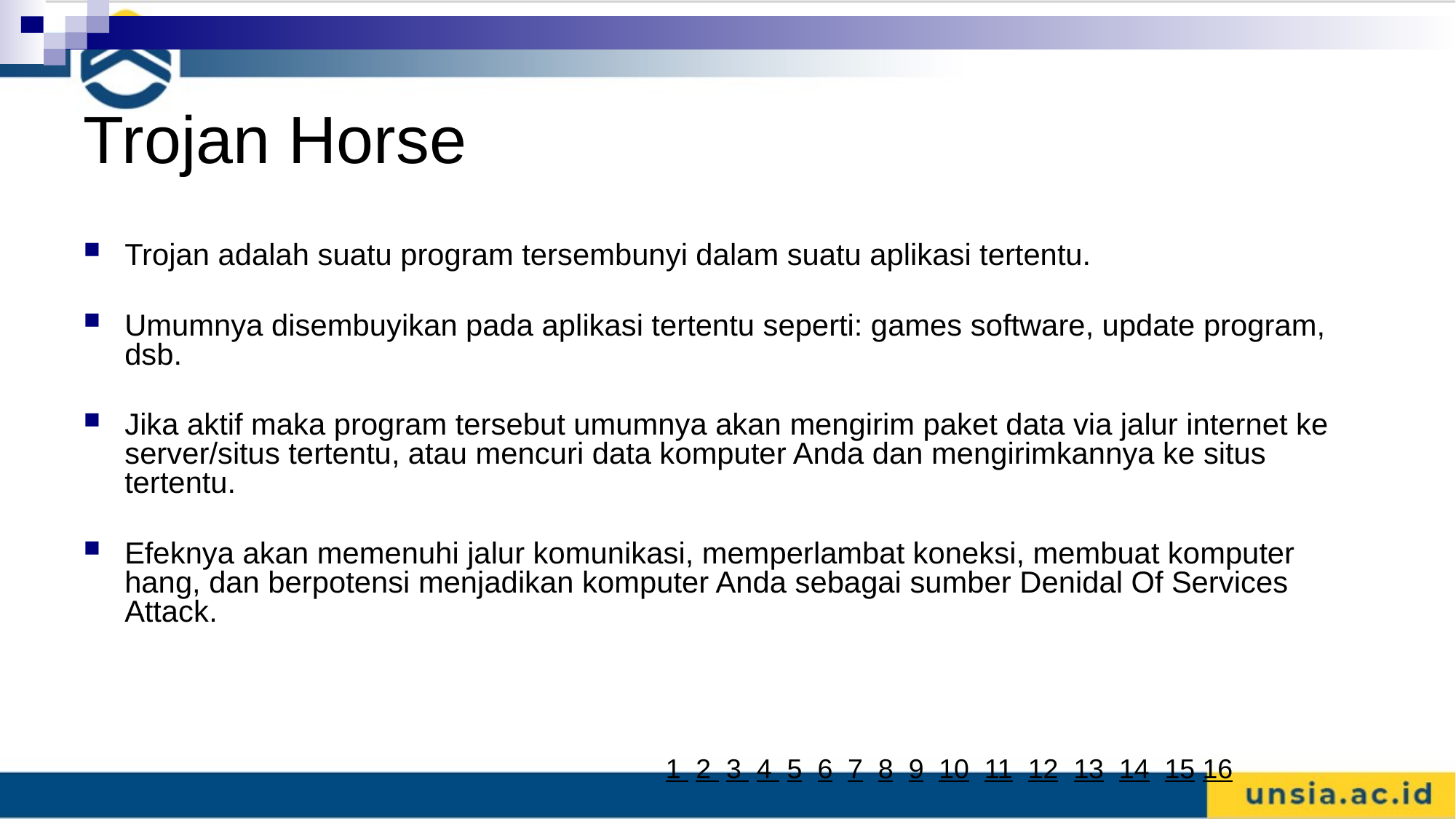

# Trojan Horse
Trojan adalah suatu program tersembunyi dalam suatu aplikasi tertentu.

Umumnya disembuyikan pada aplikasi tertentu seperti: games software, update program, dsb.

Jika aktif maka program tersebut umumnya akan mengirim paket data via jalur internet ke server/situs tertentu, atau mencuri data komputer Anda dan mengirimkannya ke situs tertentu.

Efeknya akan memenuhi jalur komunikasi, memperlambat koneksi, membuat komputer hang, dan berpotensi menjadikan komputer Anda sebagai sumber Denidal Of Services Attack.
1  2  3  4  5  6  7  8  9  10  11  12  13  14  15 16